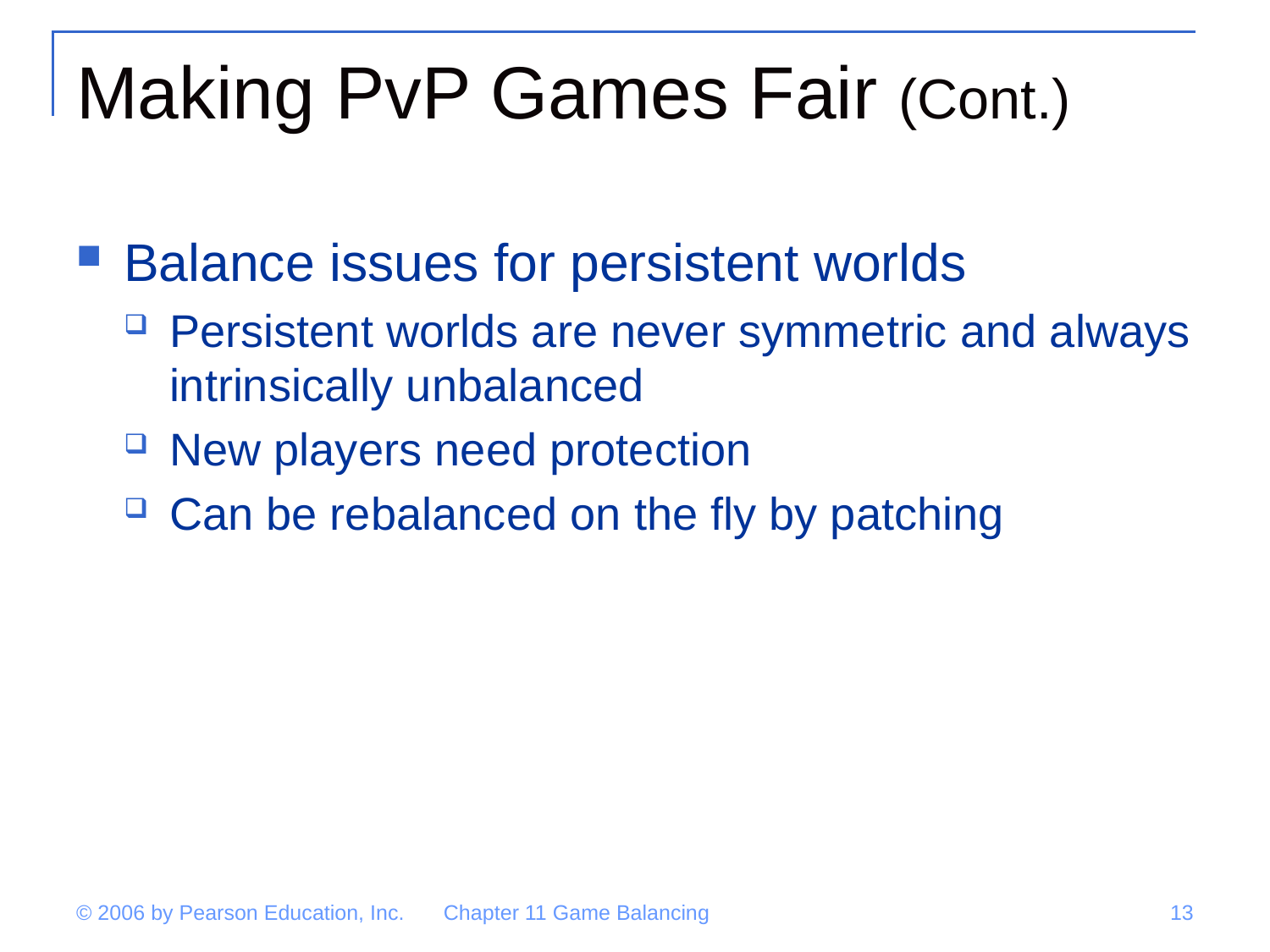

# Making PvP Games Fair (Cont.)
Balance issues for persistent worlds
Persistent worlds are never symmetric and always intrinsically unbalanced
New players need protection
Can be rebalanced on the fly by patching
© 2006 by Pearson Education, Inc.
Chapter 11 Game Balancing
13